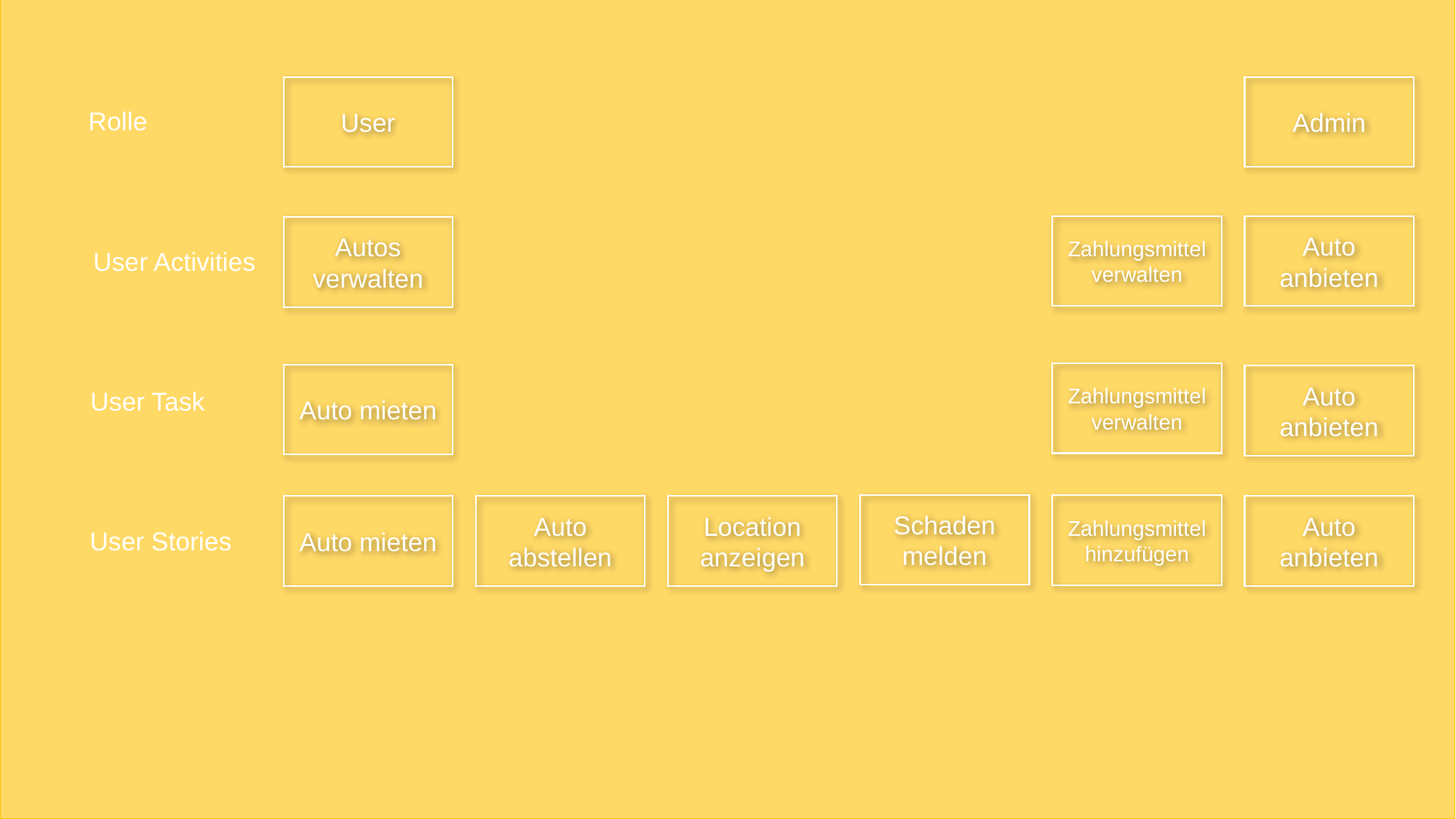

User
Admin
Rolle
Zahlungsmittel verwalten
Auto anbieten
Autos
verwalten
User Activities
Zahlungsmittel verwalten
Auto mieten
Auto anbieten
User Task
Schaden
melden
Zahlungsmittel hinzufügen
Auto mieten
Auto abstellen
Location anzeigen
Auto anbieten
User Stories